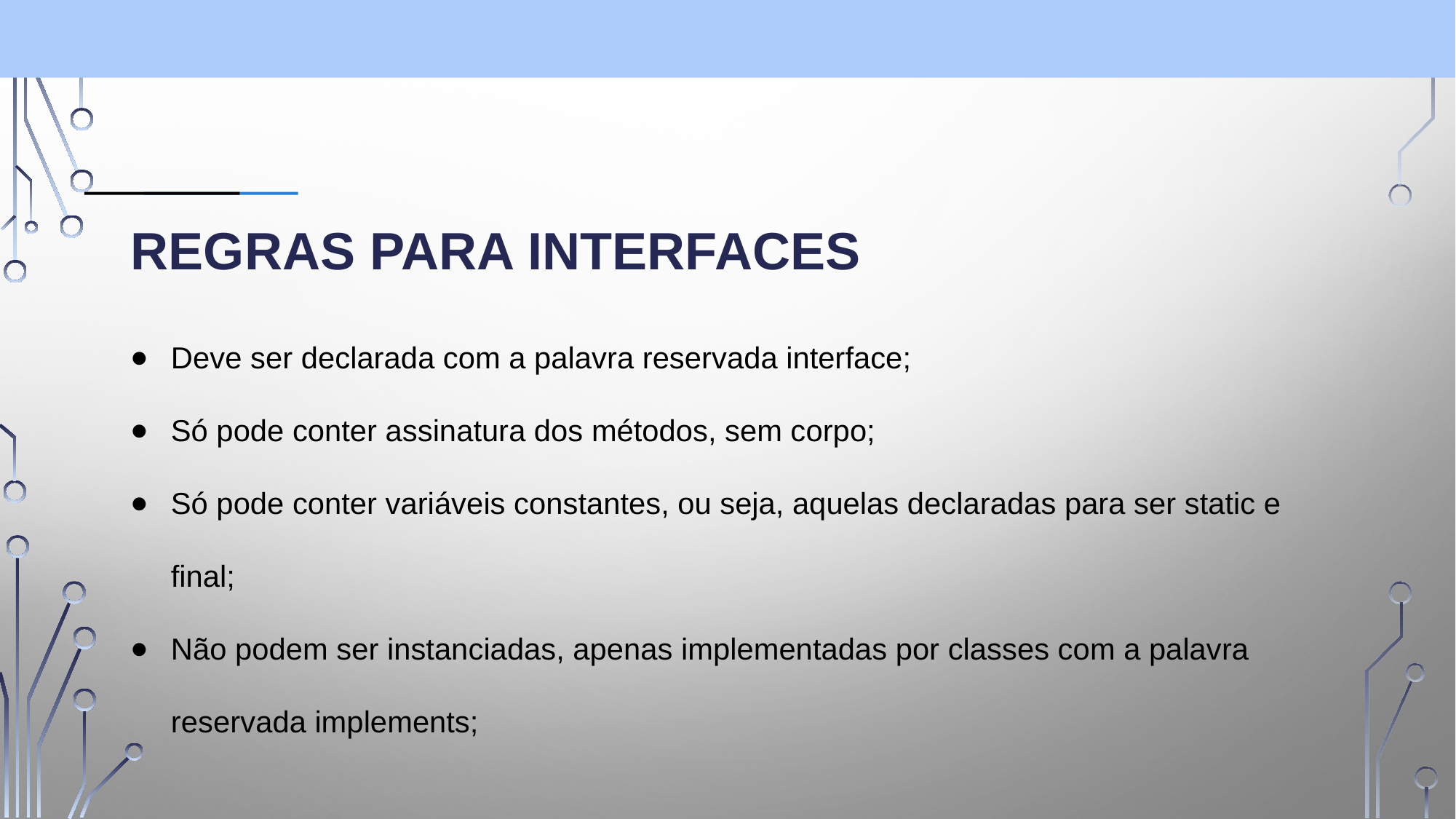

# Regras para interfaces
Deve ser declarada com a palavra reservada interface;
Só pode conter assinatura dos métodos, sem corpo;
Só pode conter variáveis constantes, ou seja, aquelas declaradas para ser static e final;
Não podem ser instanciadas, apenas implementadas por classes com a palavra reservada implements;